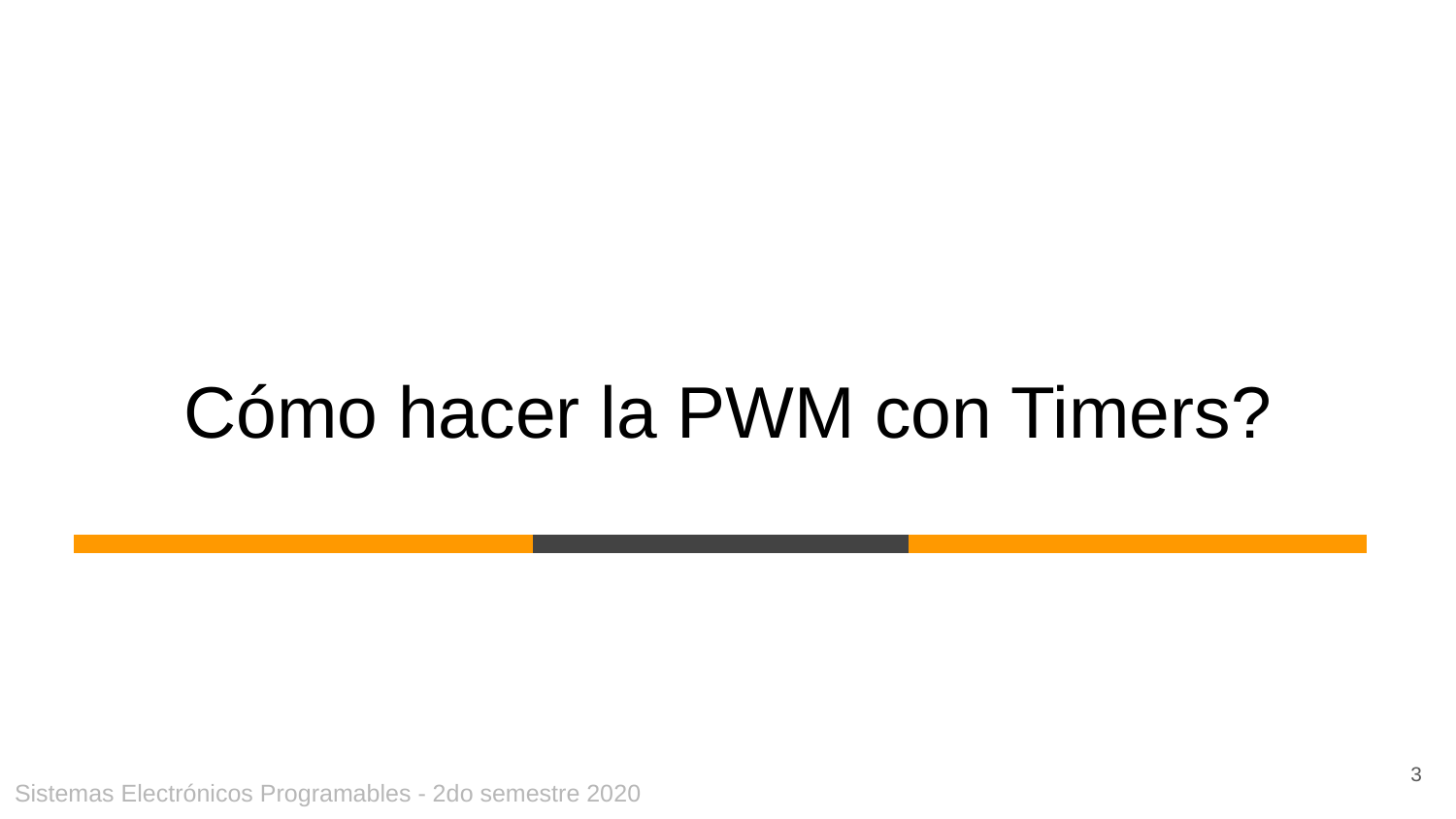

# Cómo hacer la PWM con Timers?

3